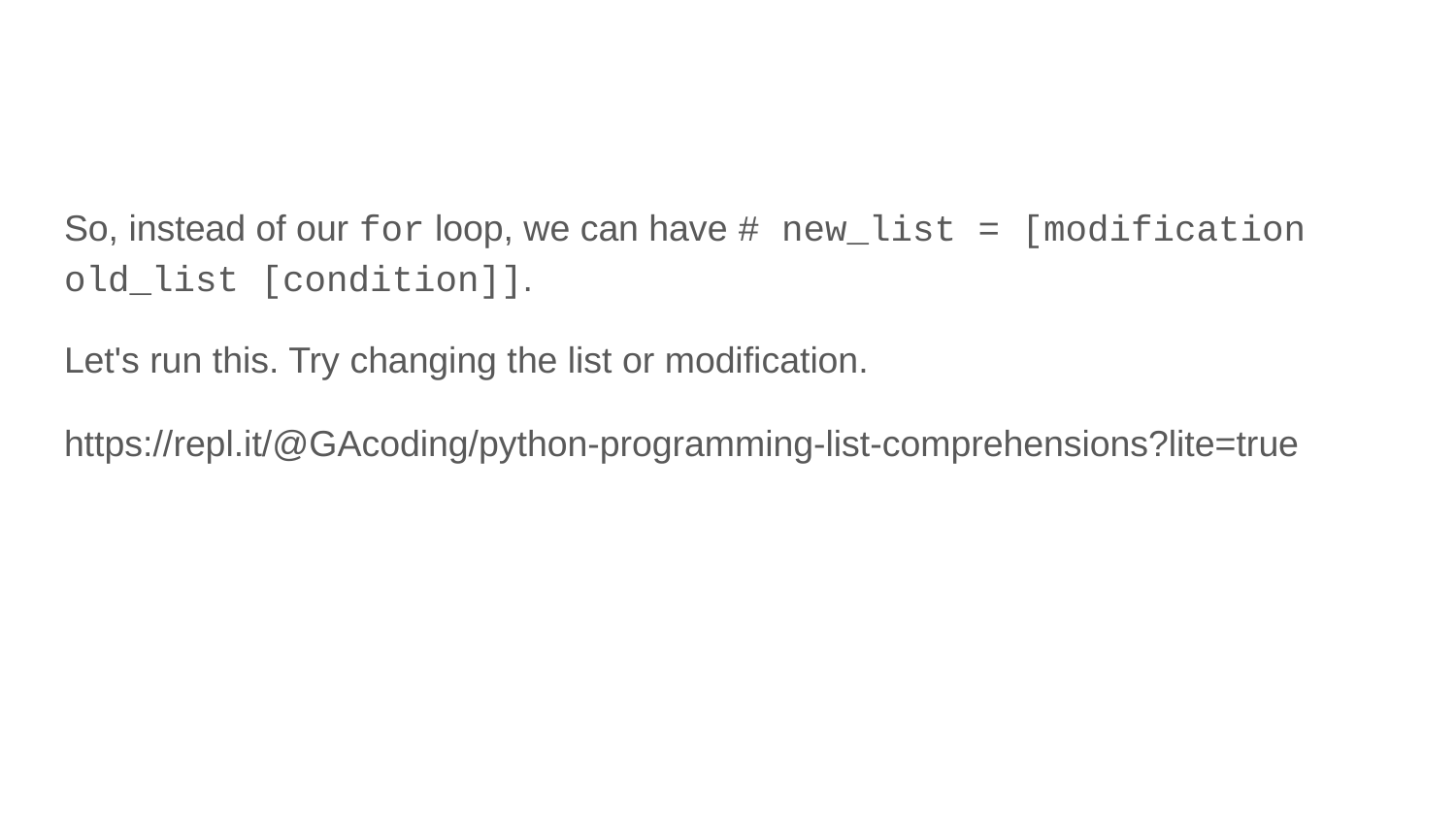

So, instead of our for loop, we can have # new_list = [modification old_list [condition]].
Let's run this. Try changing the list or modification.
https://repl.it/@GAcoding/python-programming-list-comprehensions?lite=true